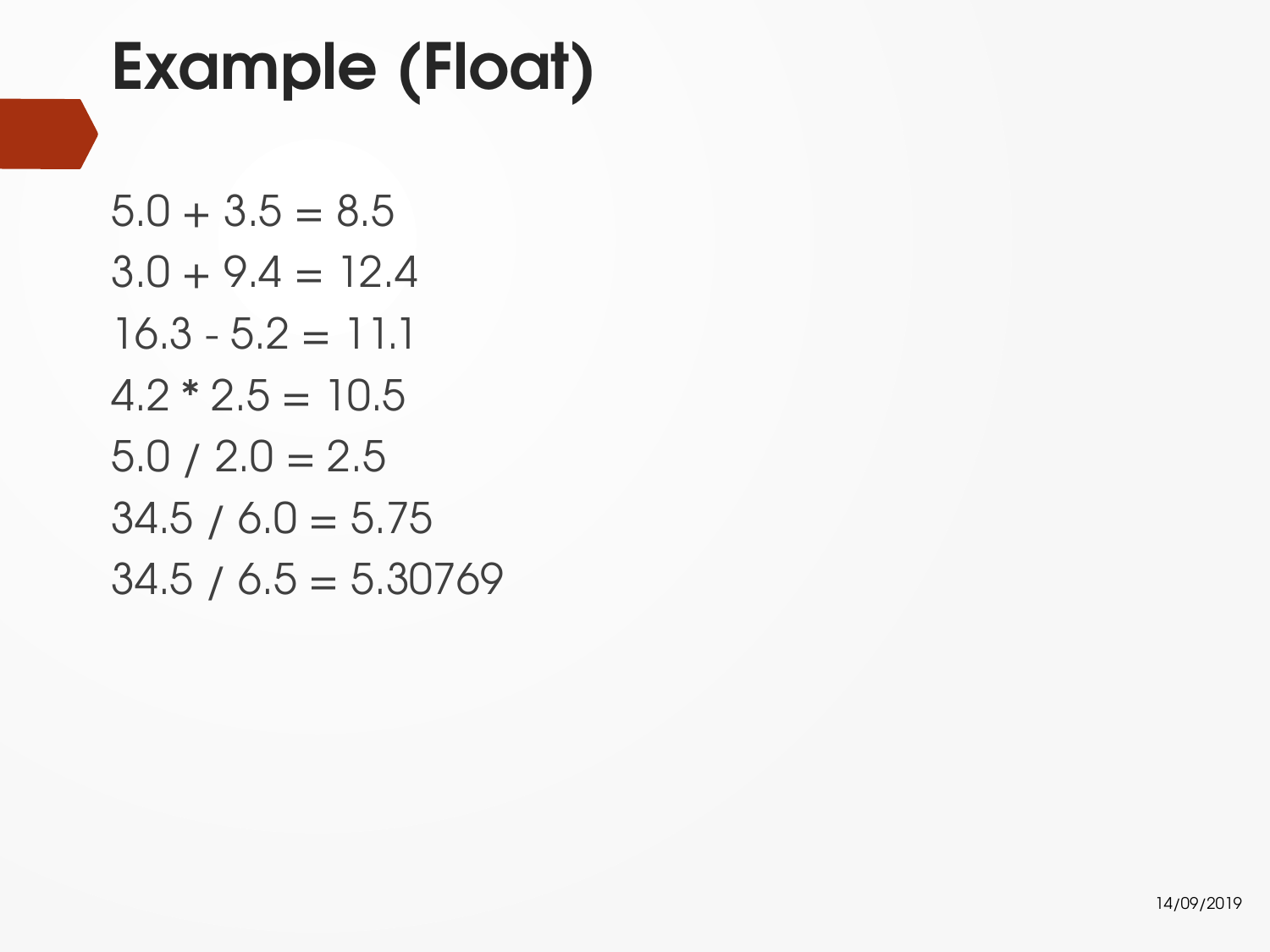

# Example (Float)
5.0 + 3.5 = 8.5
3.0 + 9.4 = 12.4
16.3 - 5.2 = 11.1
4.2 * 2.5 = 10.5
5.0 / 2.0 = 2.5
34.5 / 6.0 = 5.75
34.5 / 6.5 = 5.30769

14/09/2019